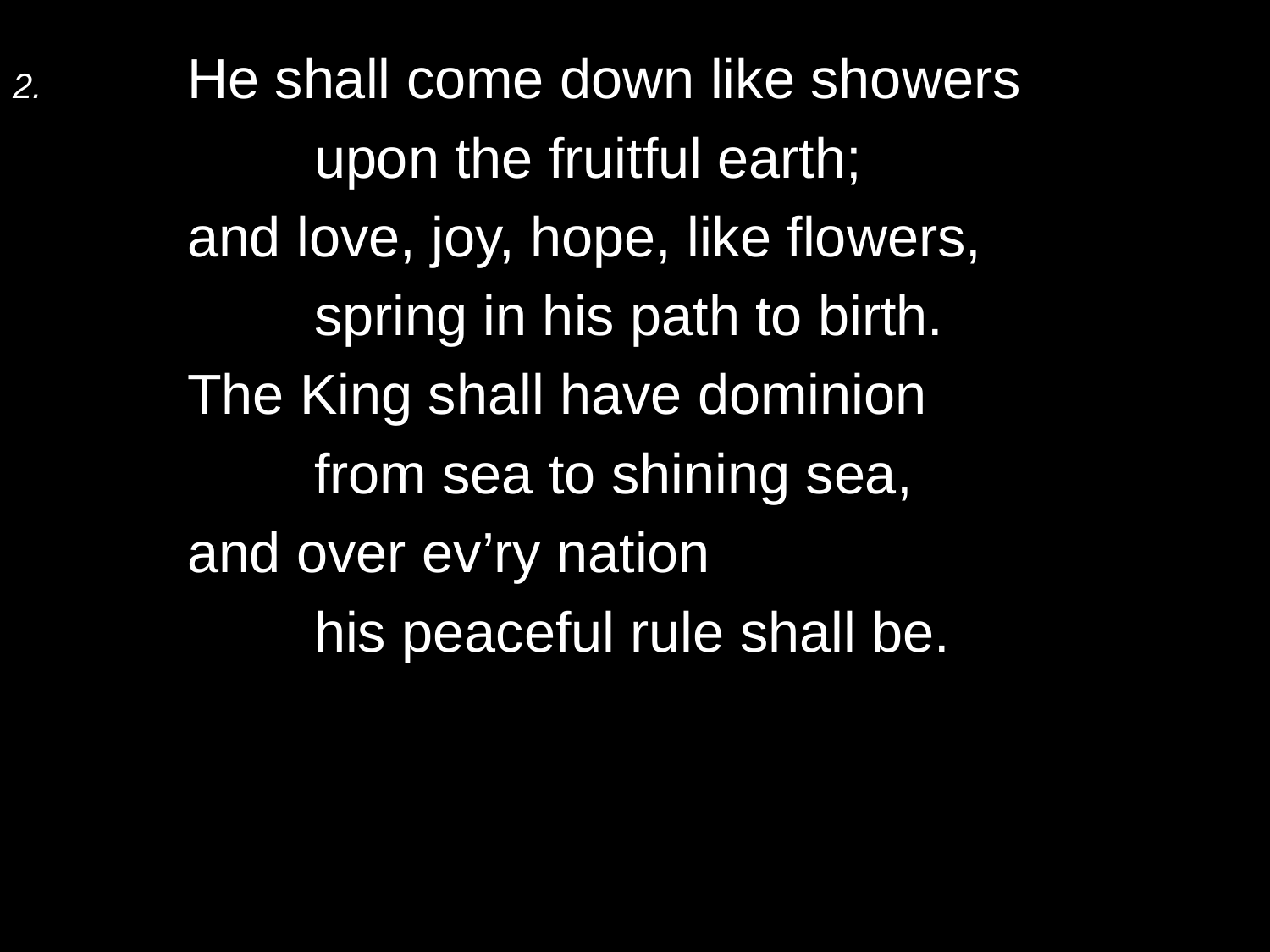

2.	He shall come down like showers
		upon the fruitful earth;
	and love, joy, hope, like flowers,
		spring in his path to birth.
	The King shall have dominion
		from sea to shining sea,
	and over ev’ry nation
		his peaceful rule shall be.